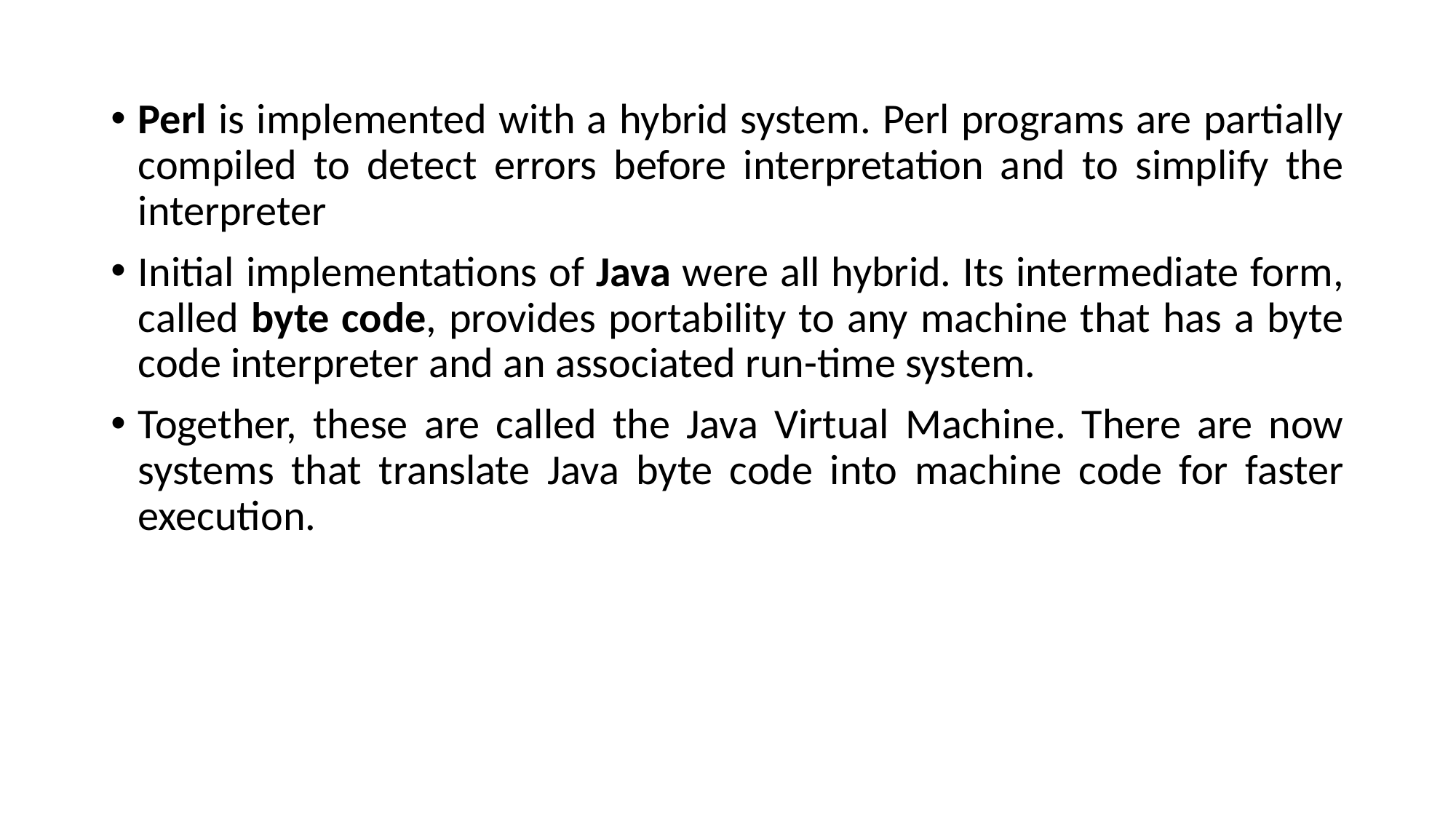

Perl is implemented with a hybrid system. Perl programs are partially compiled to detect errors before interpretation and to simplify the interpreter
Initial implementations of Java were all hybrid. Its intermediate form, called byte code, provides portability to any machine that has a byte code interpreter and an associated run-time system.
Together, these are called the Java Virtual Machine. There are now systems that translate Java byte code into machine code for faster execution.